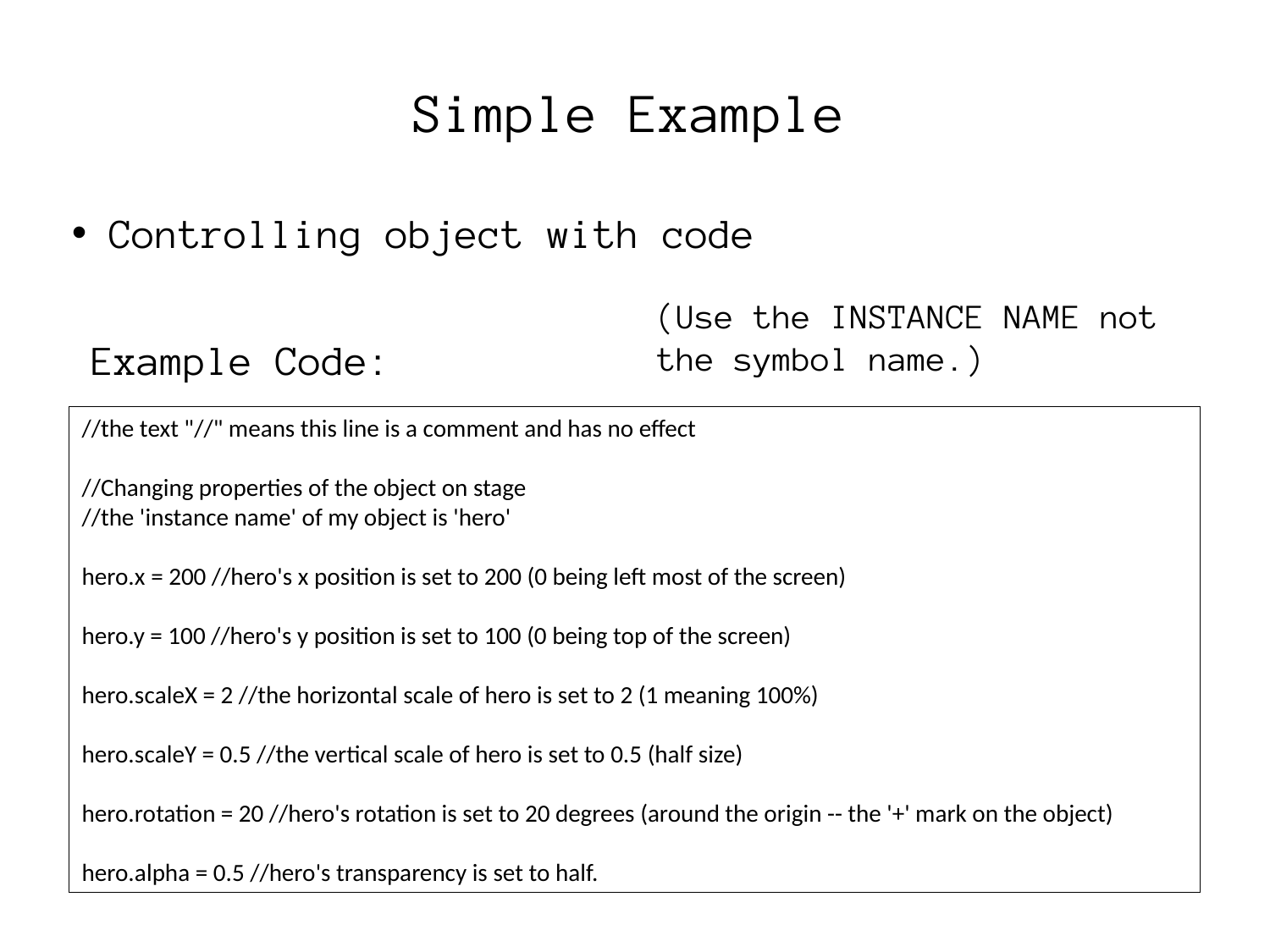

Simple Example
 Controlling object with code
(Use the INSTANCE NAME not the symbol name.)
Example Code:
//the text "//" means this line is a comment and has no effect

//Changing properties of the object on stage
//the 'instance name' of my object is 'hero'

hero.x = 200 //hero's x position is set to 200 (0 being left most of the screen)

hero.y = 100 //hero's y position is set to 100 (0 being top of the screen)

hero.scaleX = 2 //the horizontal scale of hero is set to 2 (1 meaning 100%)

hero.scaleY = 0.5 //the vertical scale of hero is set to 0.5 (half size)

hero.rotation = 20 //hero's rotation is set to 20 degrees (around the origin -- the '+' mark on the object)

hero.alpha = 0.5 //hero's transparency is set to half.